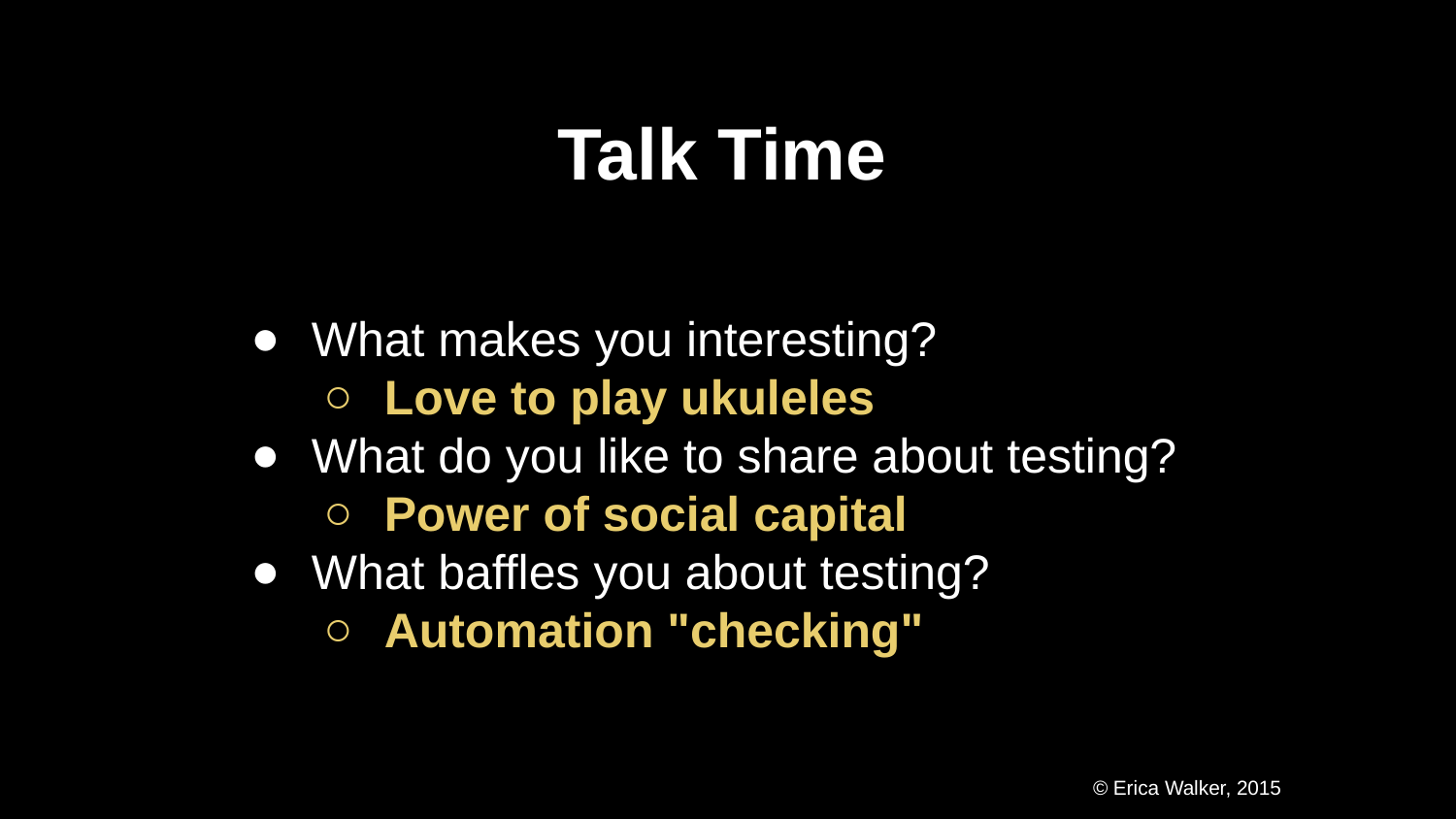

Talk Time
What makes you interesting?
Love to play ukuleles
What do you like to share about testing?
Power of social capital
What baffles you about testing?
Automation "checking"
© Erica Walker, 2015